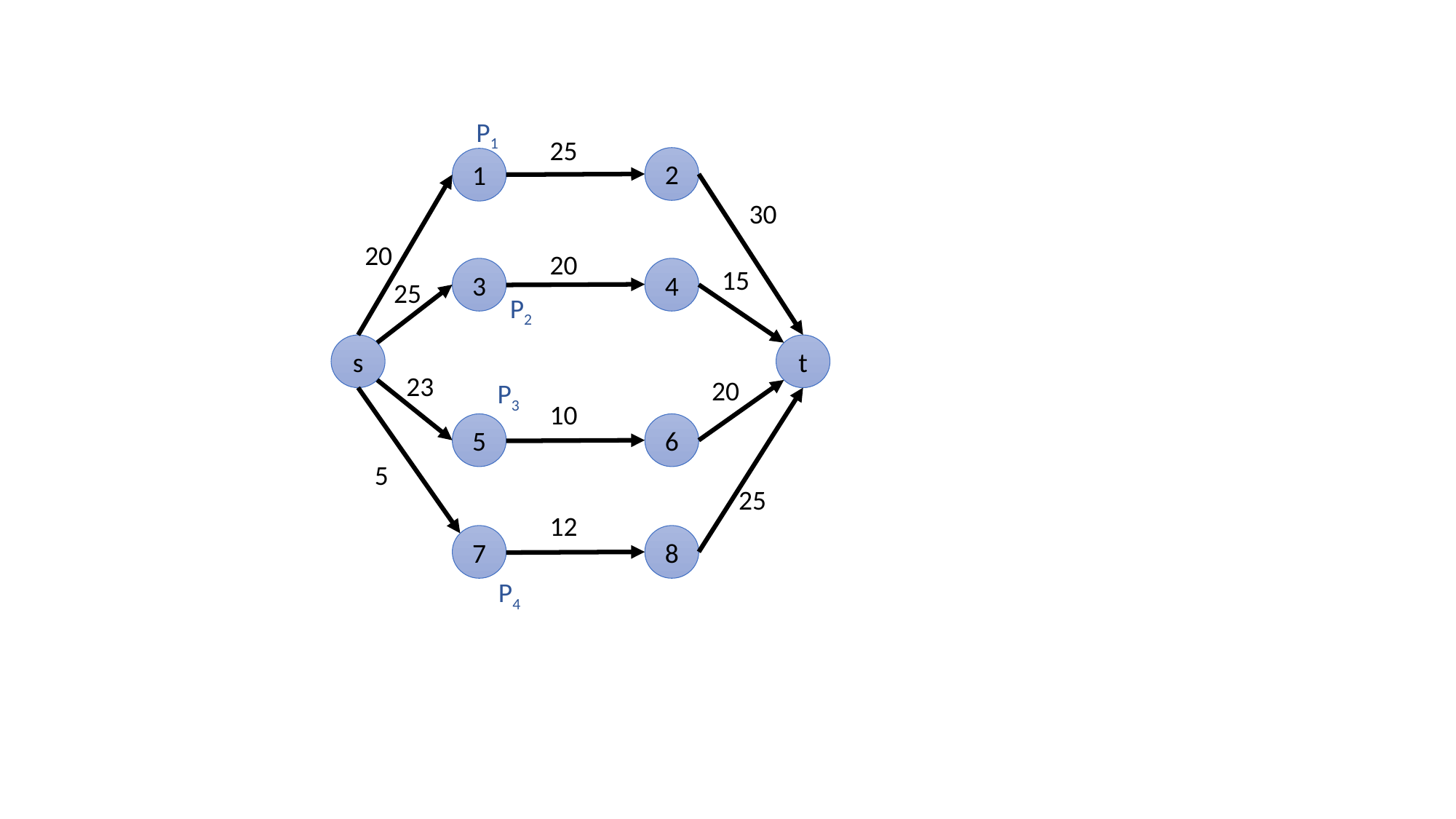

P1
25
2
1
30
20
20
15
4
3
25
P2
t
s
23
20
P3
10
6
5
5
25
12
8
7
P4